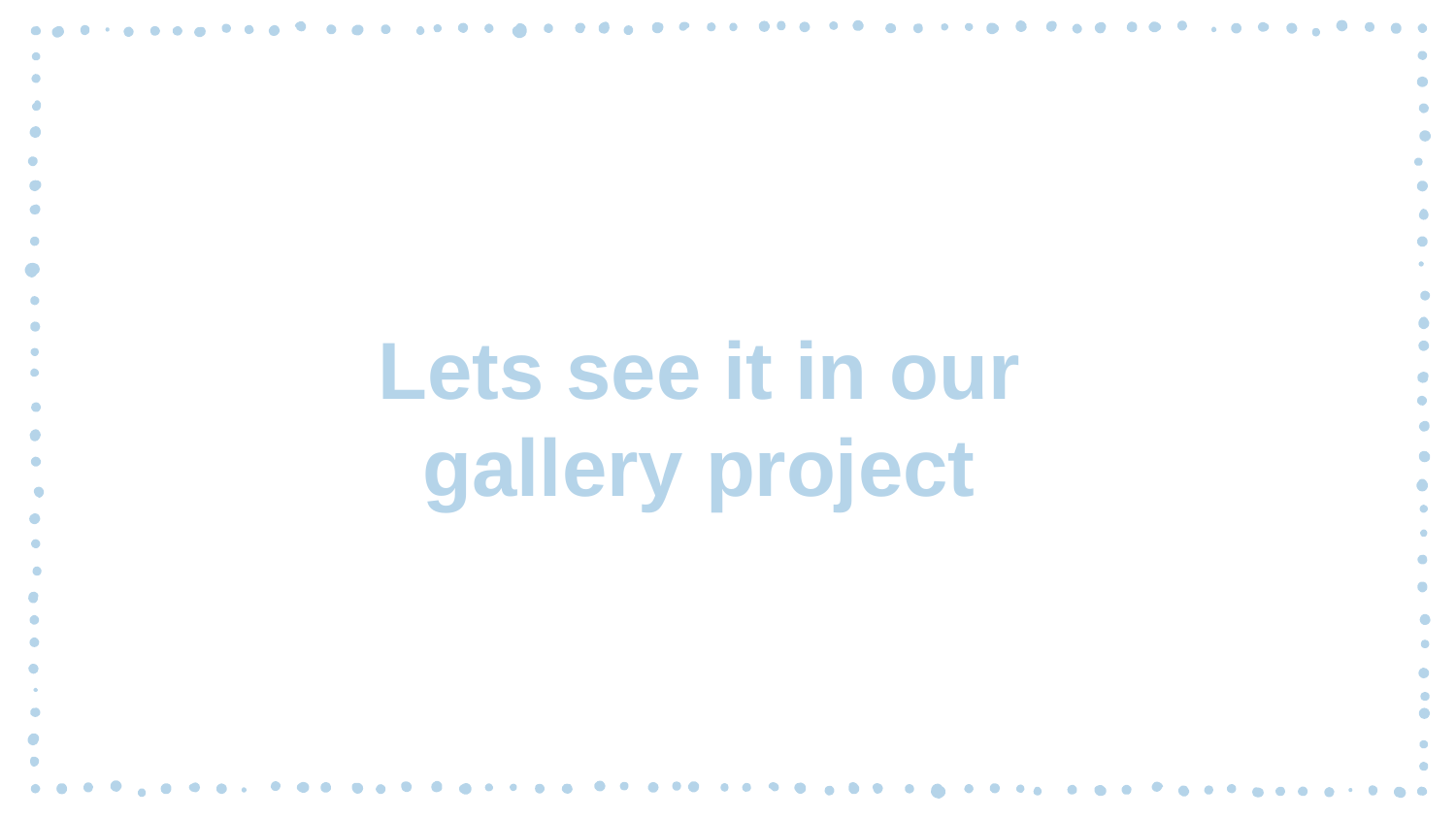

Lets see it in our gallery project